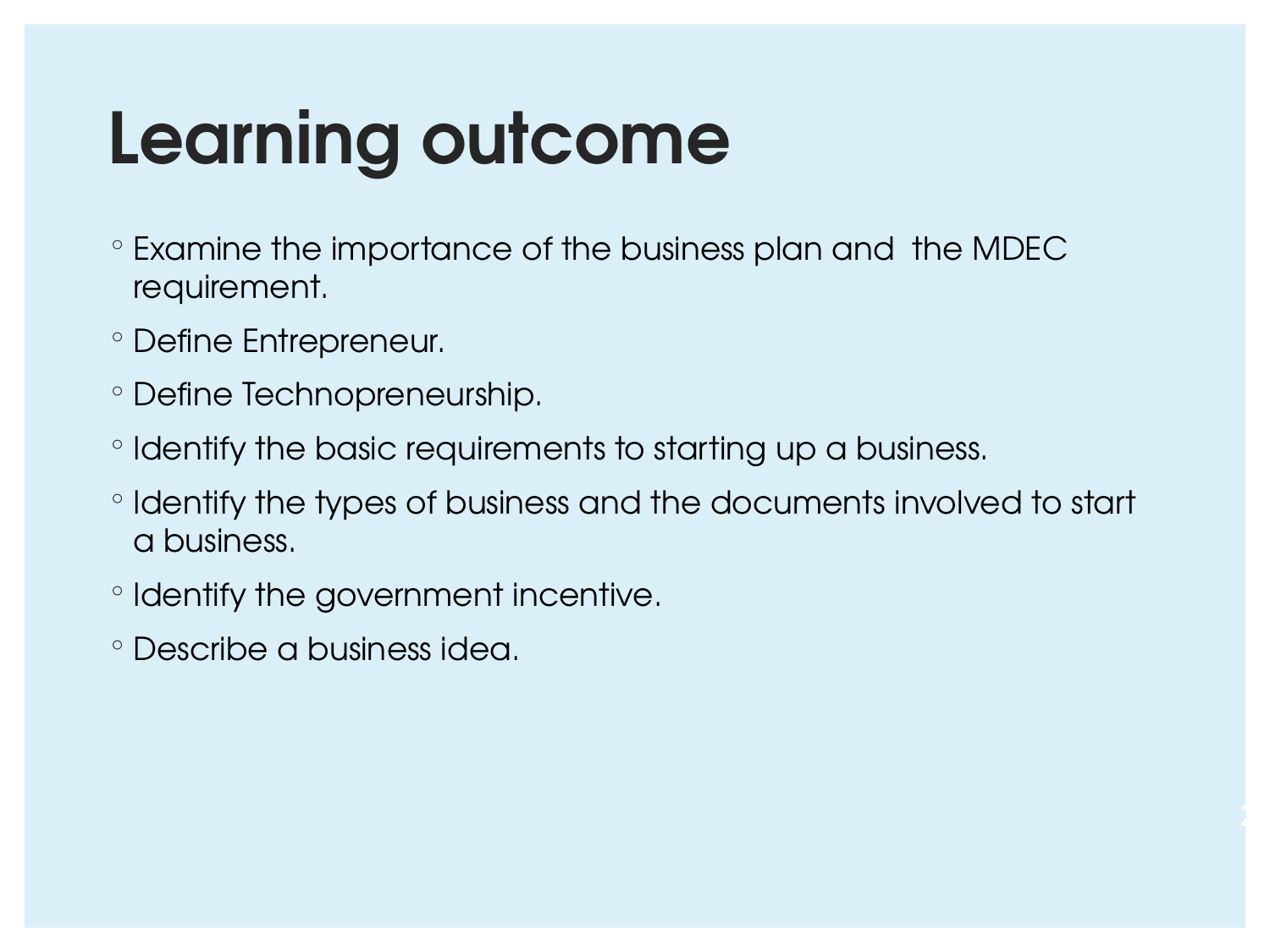

# Learning outcome
Examine the importance of the business plan and  the MDEC requirement.
Define Entrepreneur.
Define Technopreneurship.
Identify the basic requirements to starting up a business.
Identify the types of business and the documents involved to start a business.
Identify the government incentive.
Describe a business idea.
2